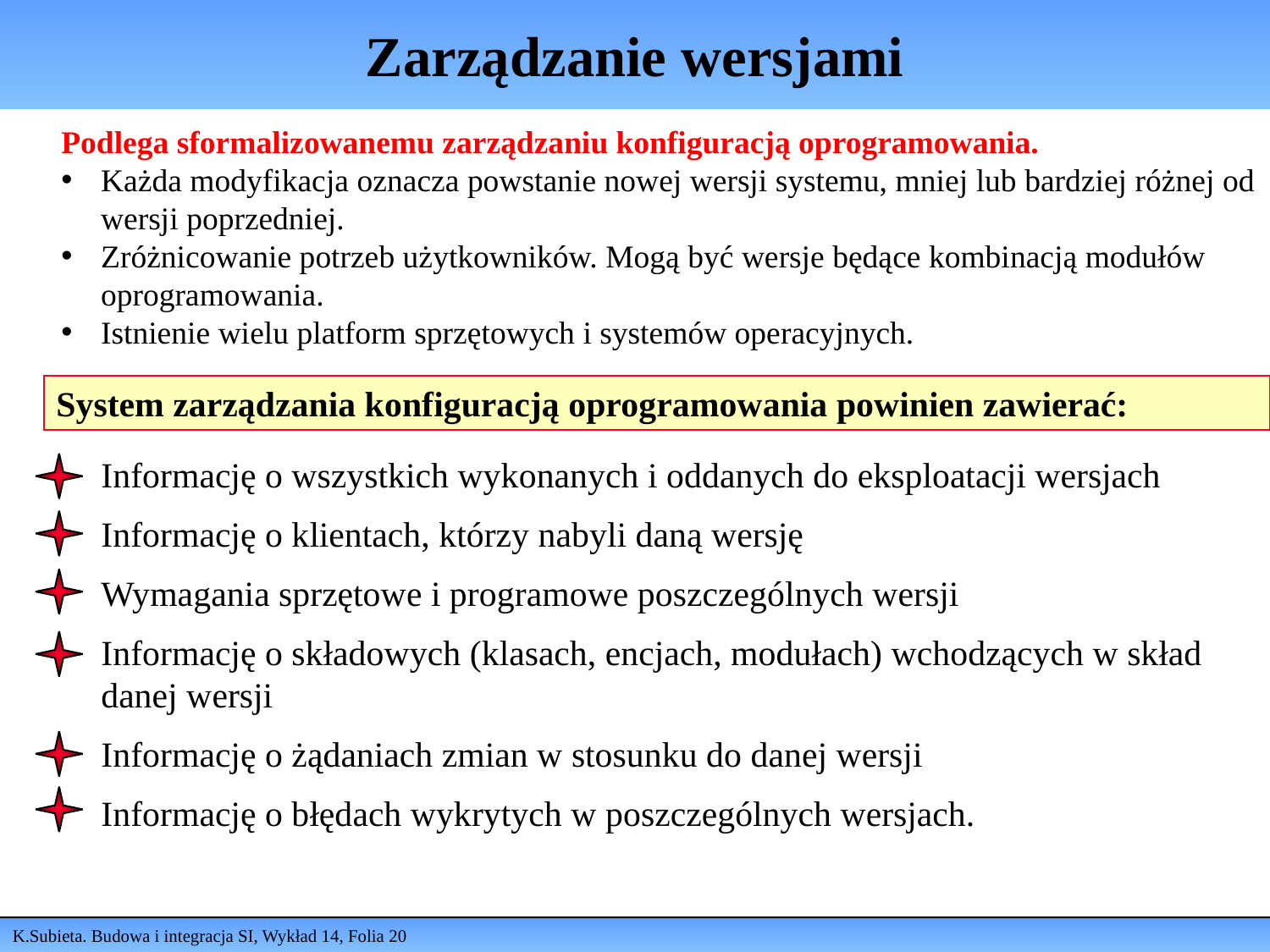

# Zarządzanie wersjami
Podlega sformalizowanemu zarządzaniu konfiguracją oprogramowania.
Każda modyfikacja oznacza powstanie nowej wersji systemu, mniej lub bardziej różnej od wersji poprzedniej.
Zróżnicowanie potrzeb użytkowników. Mogą być wersje będące kombinacją modułów oprogramowania.
Istnienie wielu platform sprzętowych i systemów operacyjnych.
System zarządzania konfiguracją oprogramowania powinien zawierać:
Informację o wszystkich wykonanych i oddanych do eksploatacji wersjach

Informację o klientach, którzy nabyli daną wersję

Wymagania sprzętowe i programowe poszczególnych wersji

Informację o składowych (klasach, encjach, modułach) wchodzących w skład danej wersji

Informację o żądaniach zmian w stosunku do danej wersji

Informację o błędach wykrytych w poszczególnych wersjach.